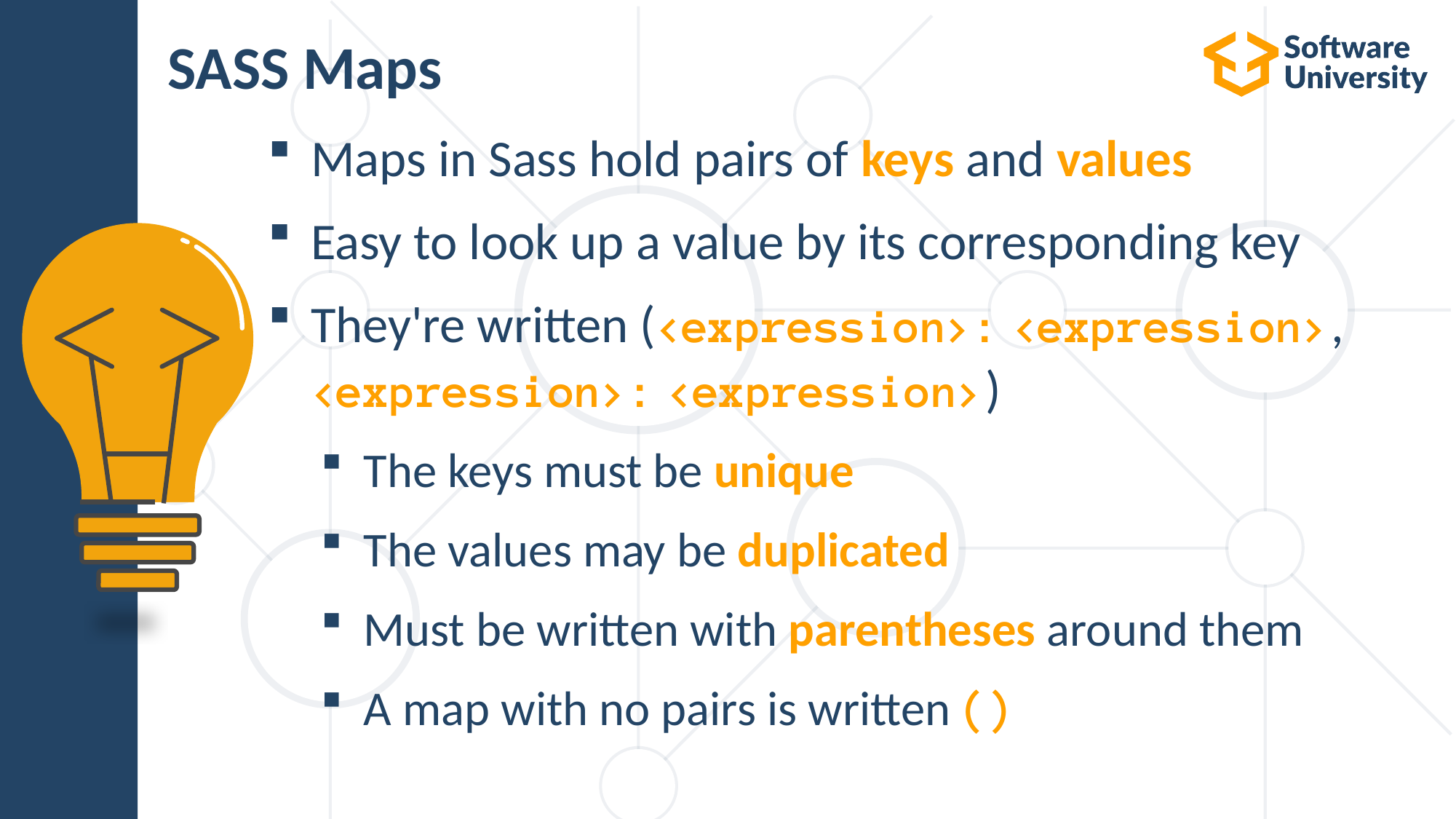

# SASS Maps
Maps in Sass hold pairs of keys and values
Easy to look up a value by its corresponding key
They're written (<expression>: <expression>, <expression>: <expression>)
The keys must be unique
The values may be duplicated
Must be written with parentheses around them
A map with no pairs is written ()